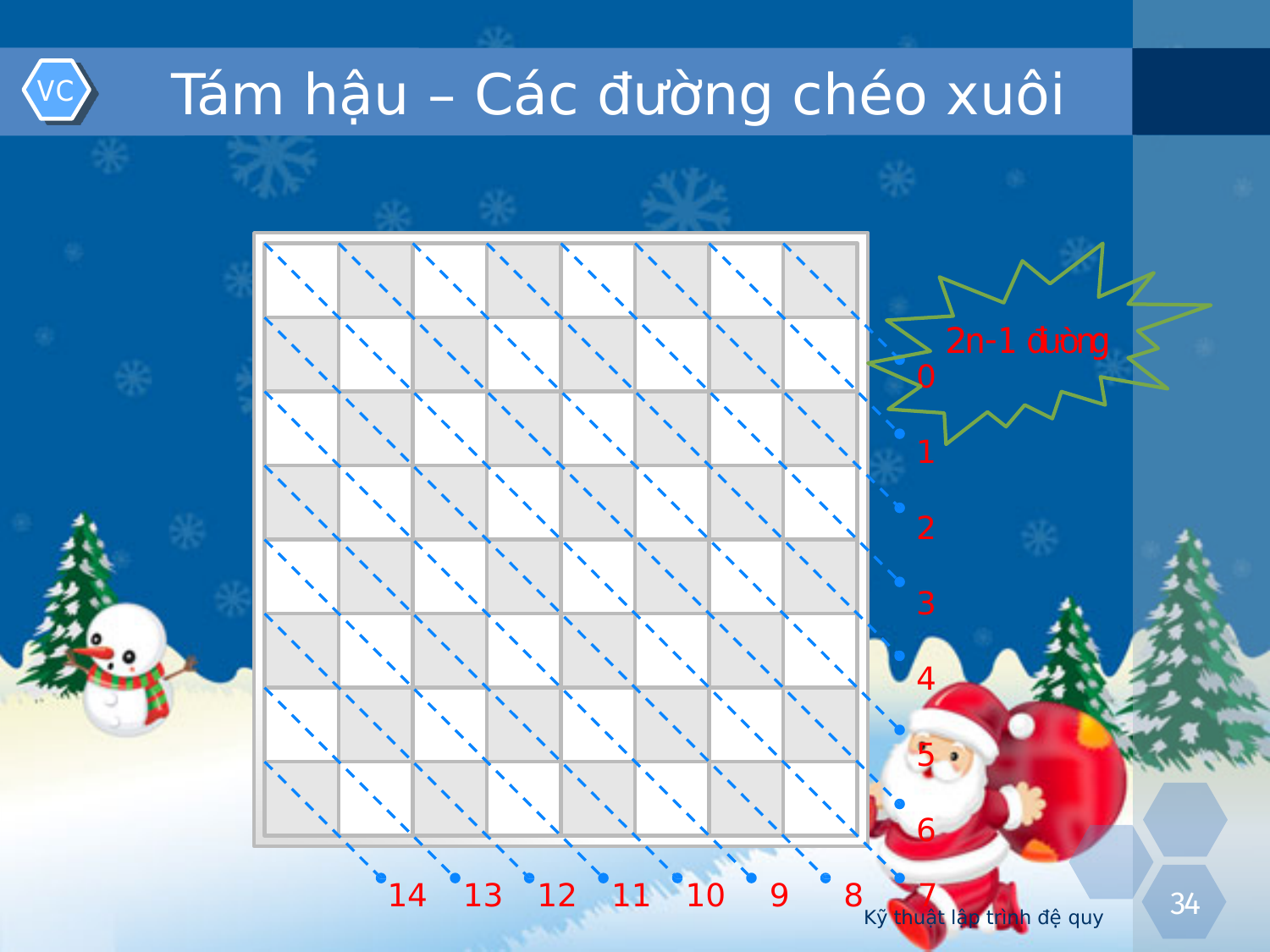

# Tám hậu – Các đường chéo xuôi

VC

2n-1 đường
0

1

2

3

4

5

6

14	13	12	11	10	9	8	7
34
Kỹ thuật lập trình đệ quy